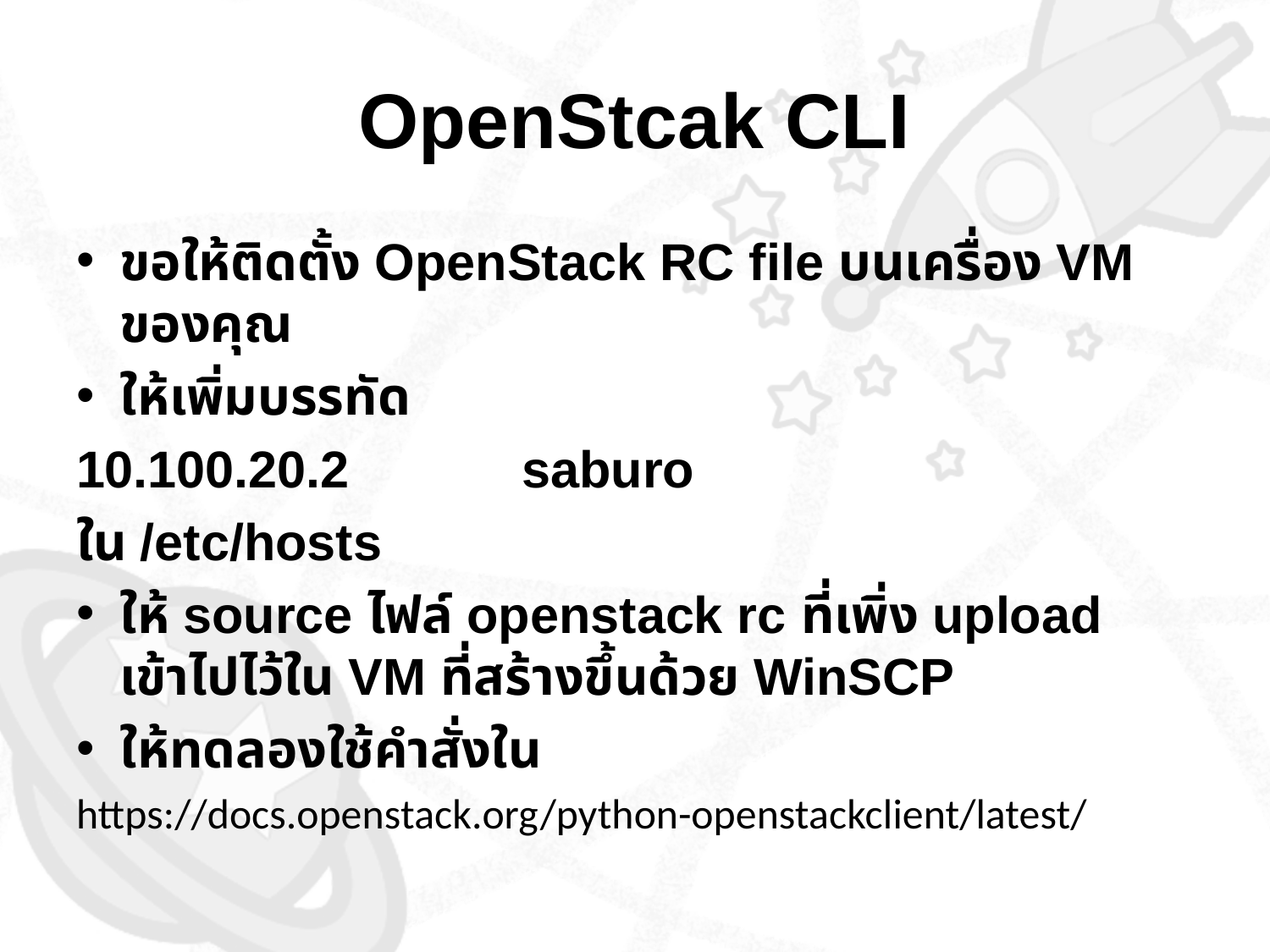

# OpenStcak CLI
ขอให้ติดตั้ง OpenStack RC file บนเครื่อง VM ของคุณ
ให้เพิ่มบรรทัด
10.100.20.2            saburo
ใน /etc/hosts
ให้ source ไฟล์ openstack rc ที่เพิ่ง upload เข้าไปไว้ใน VM ที่สร้างขึ้นด้วย WinSCP
ให้ทดลองใช้คำสั่งใน
https://docs.openstack.org/python-openstackclient/latest/